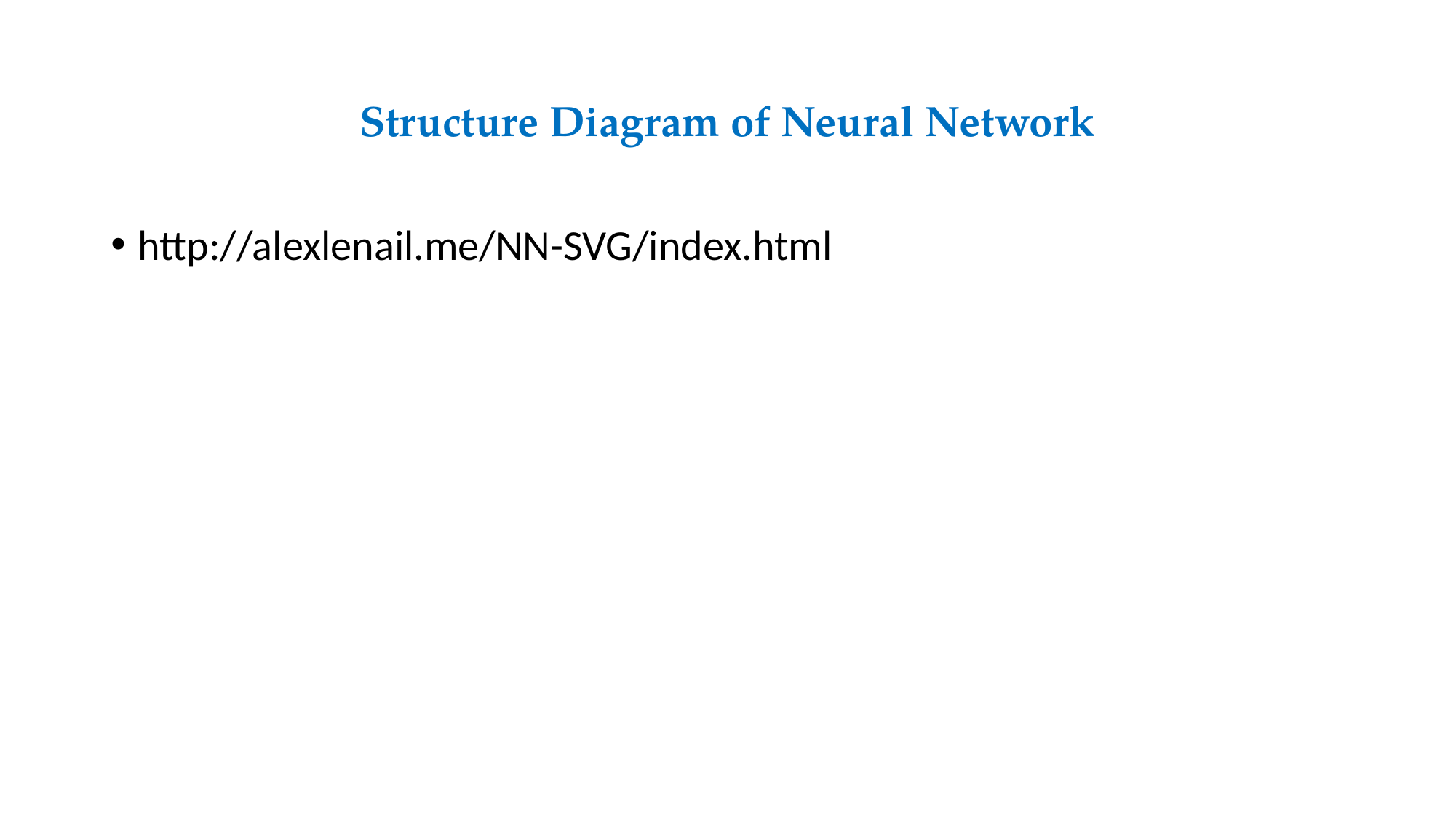

# Structure Diagram of Neural Network
http://alexlenail.me/NN-SVG/index.html